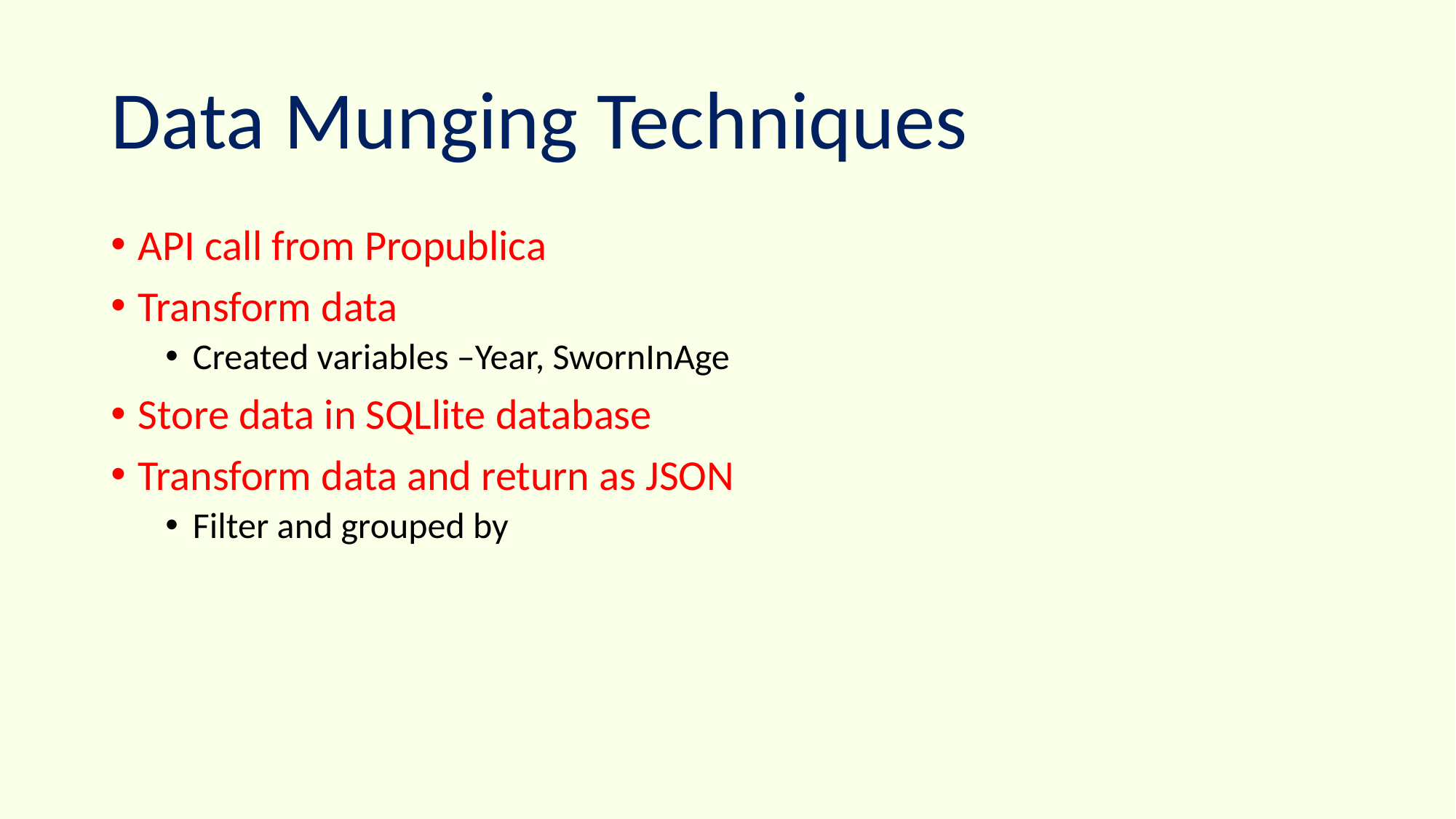

# Data Munging Techniques
API call from Propublica
Transform data
Created variables –Year, SwornInAge
Store data in SQLlite database
Transform data and return as JSON
Filter and grouped by